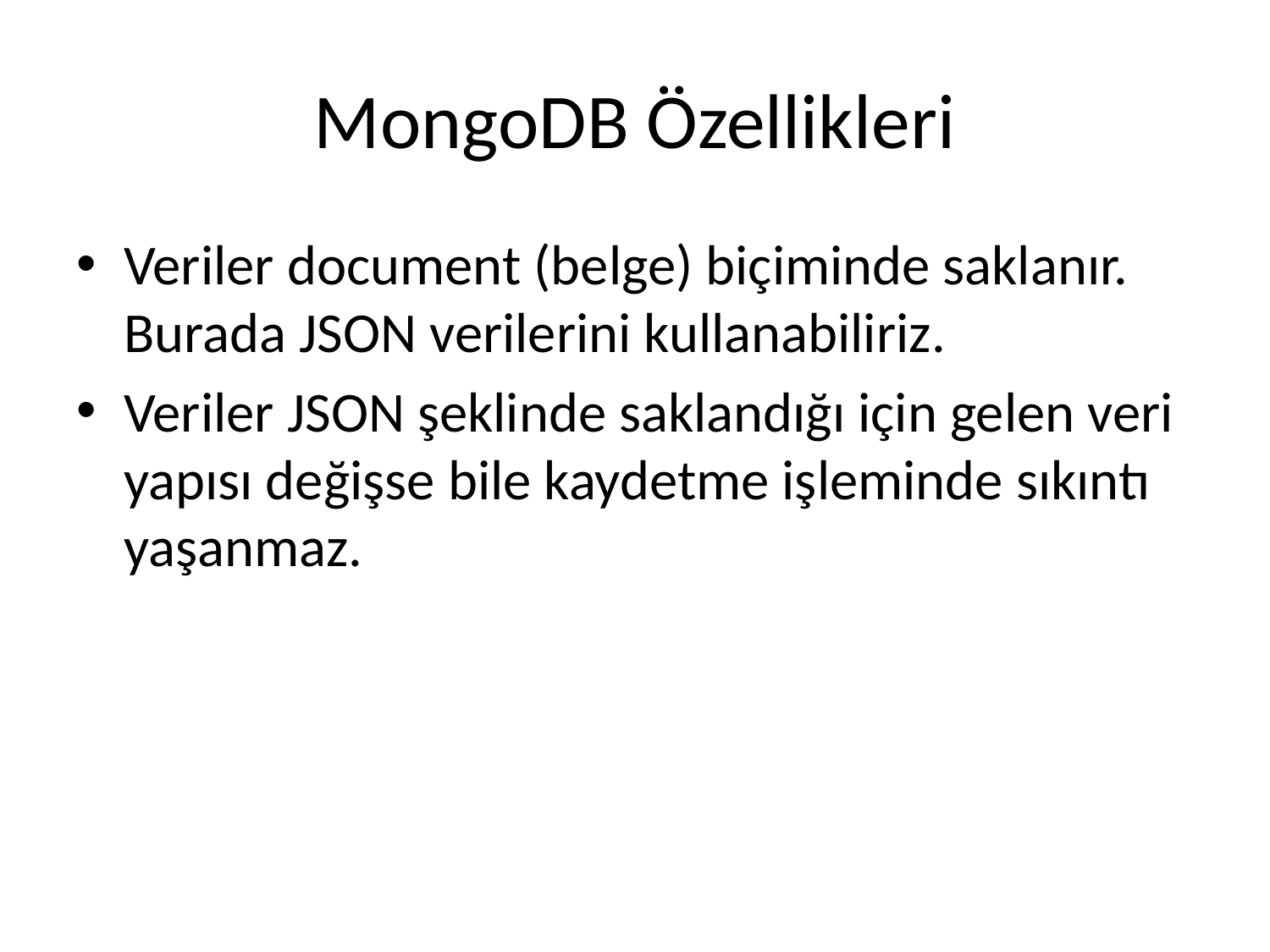

# MongoDB Özellikleri
Veriler document (belge) biçiminde saklanır. Burada JSON verilerini kullanabiliriz.
Veriler JSON şeklinde saklandığı için gelen veri yapısı değişse bile kaydetme işleminde sıkıntı yaşanmaz.